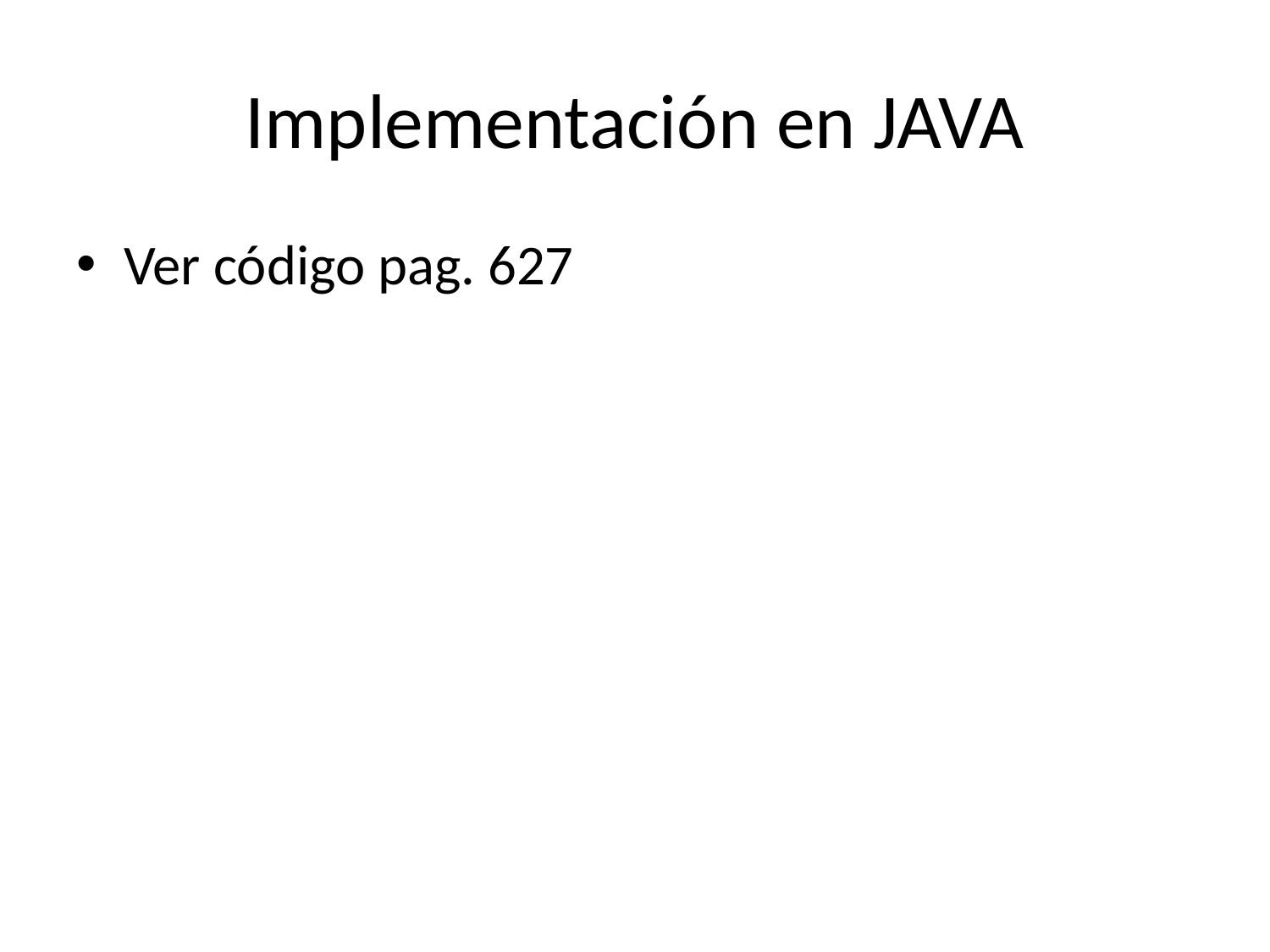

# Implementación en JAVA
Ver código pag. 627